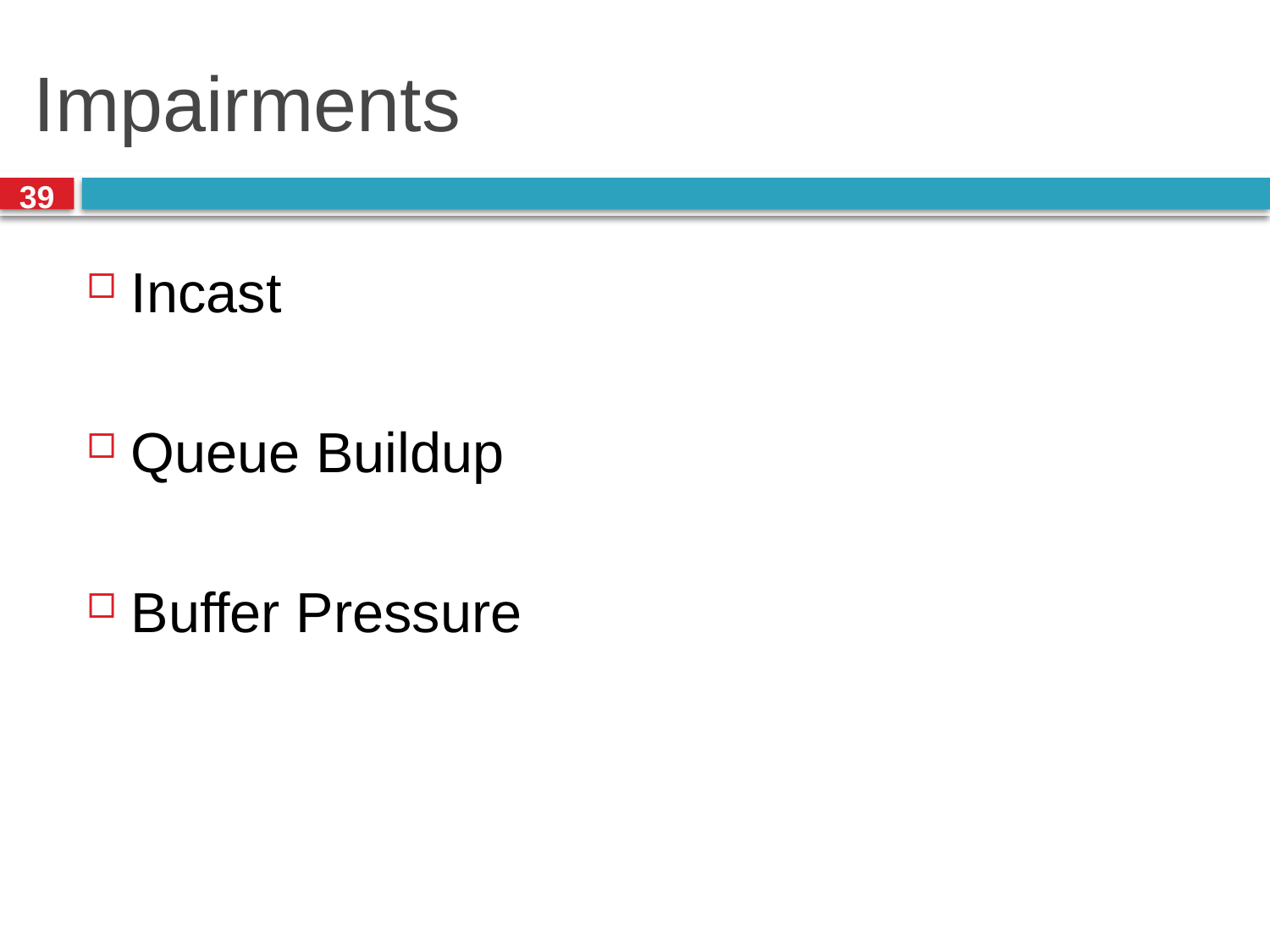

# Impairments
39
Incast

Queue Buildup

Buffer Pressure